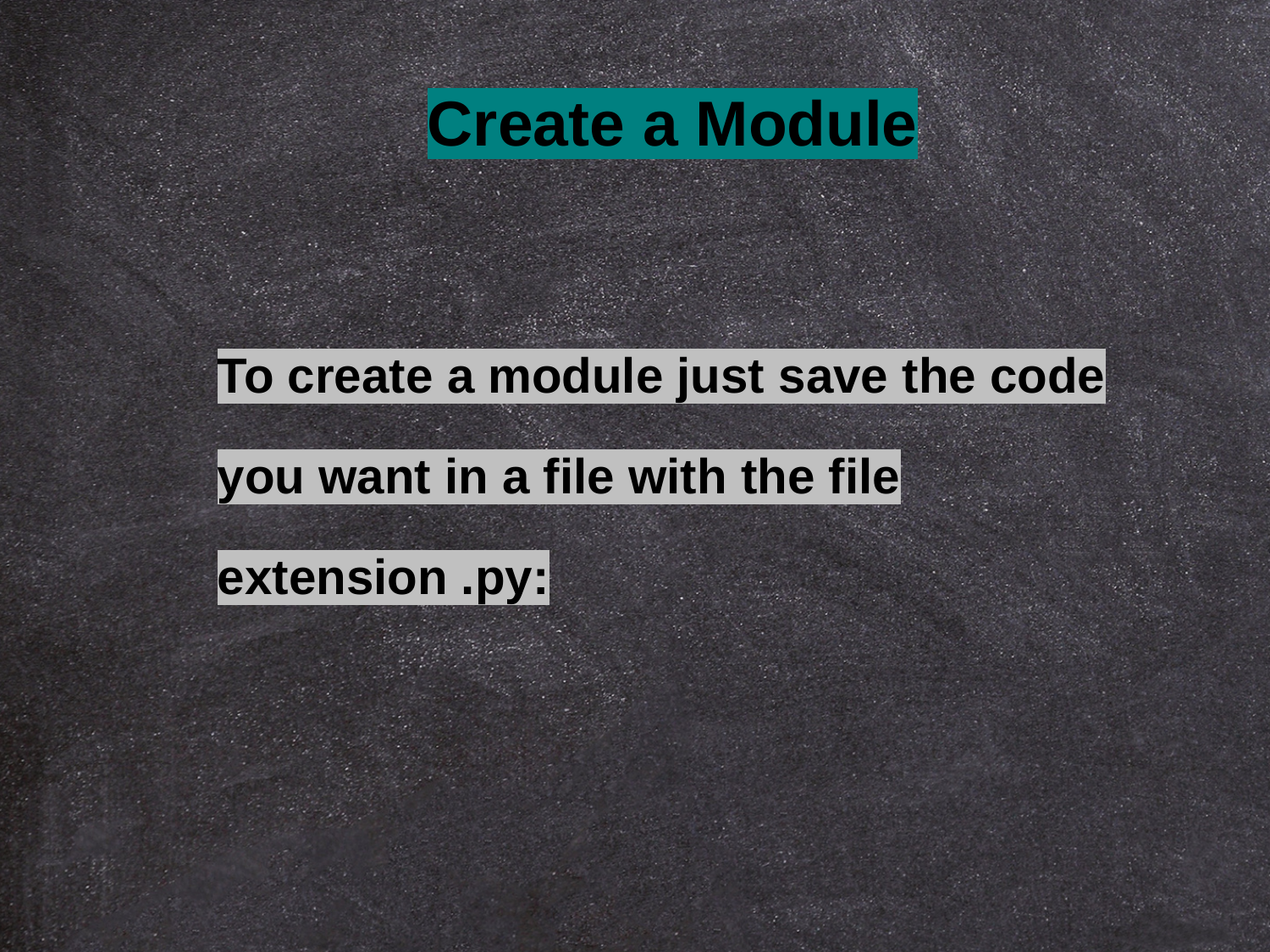

Create a Module
To create a module just save the code you want in a file with the file extension .py: